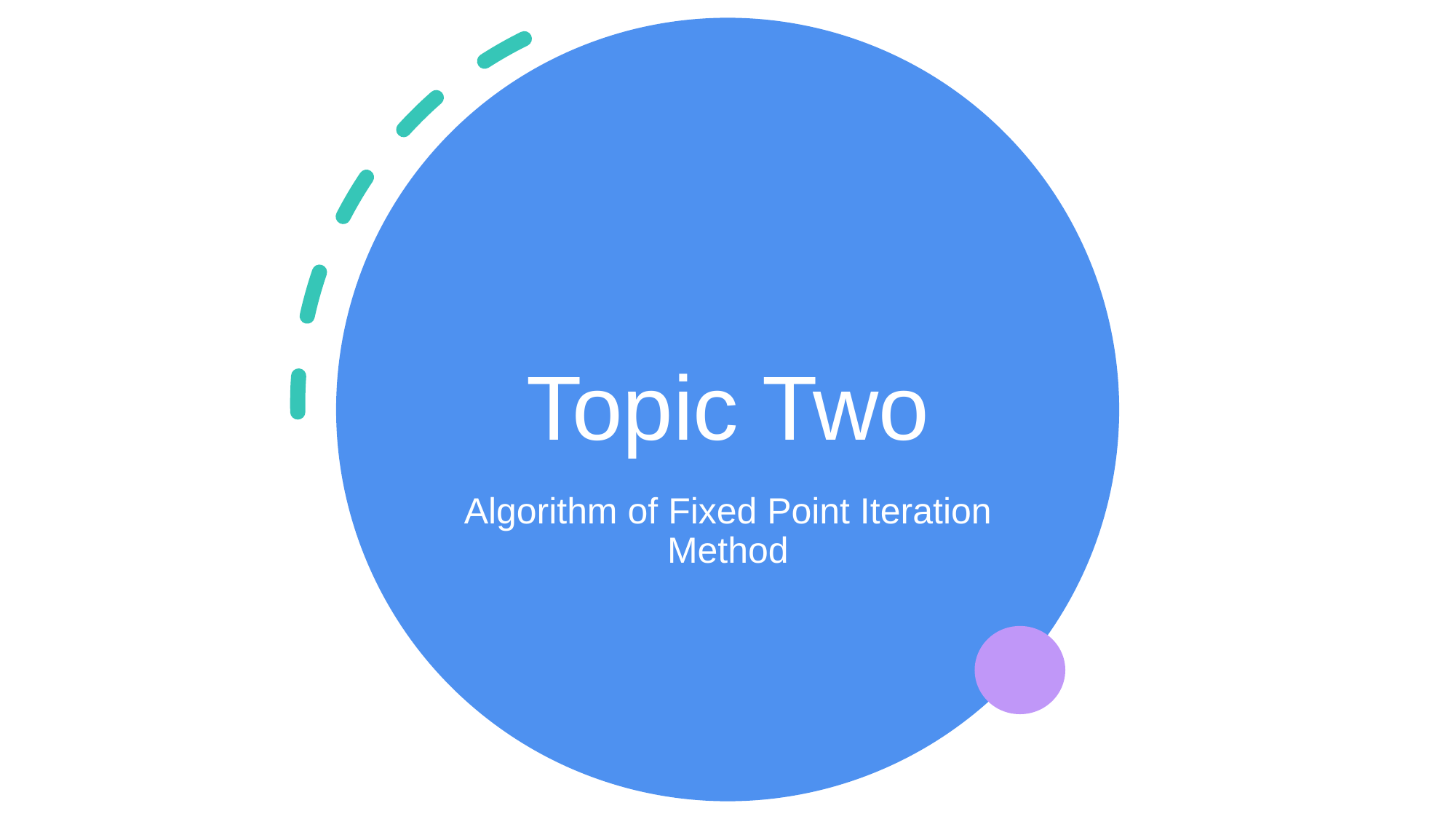

# Topic Two
Algorithm of Fixed Point Iteration Method